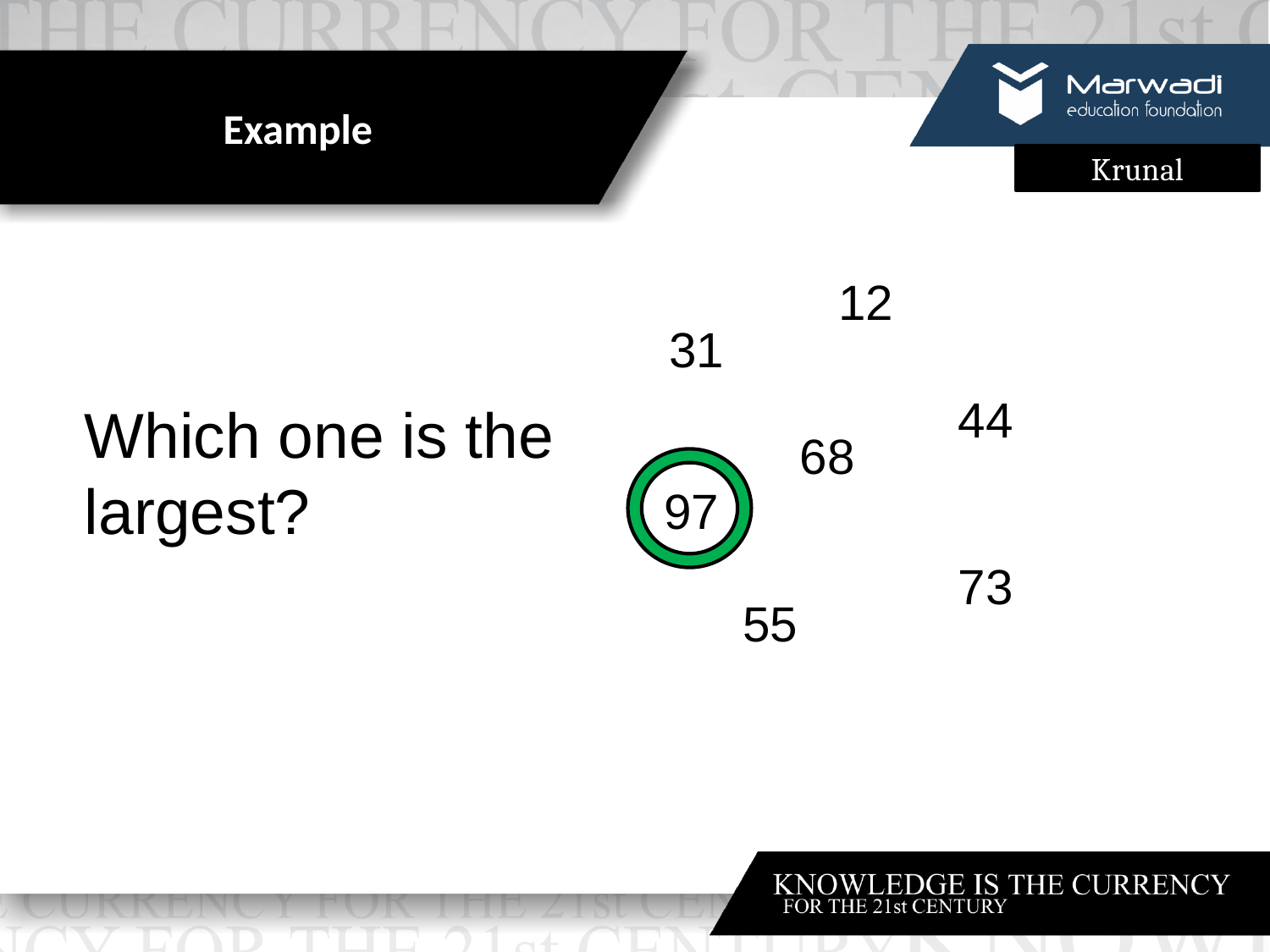

# Example
12
31
44
Which one is the  largest?
68

97
73
55